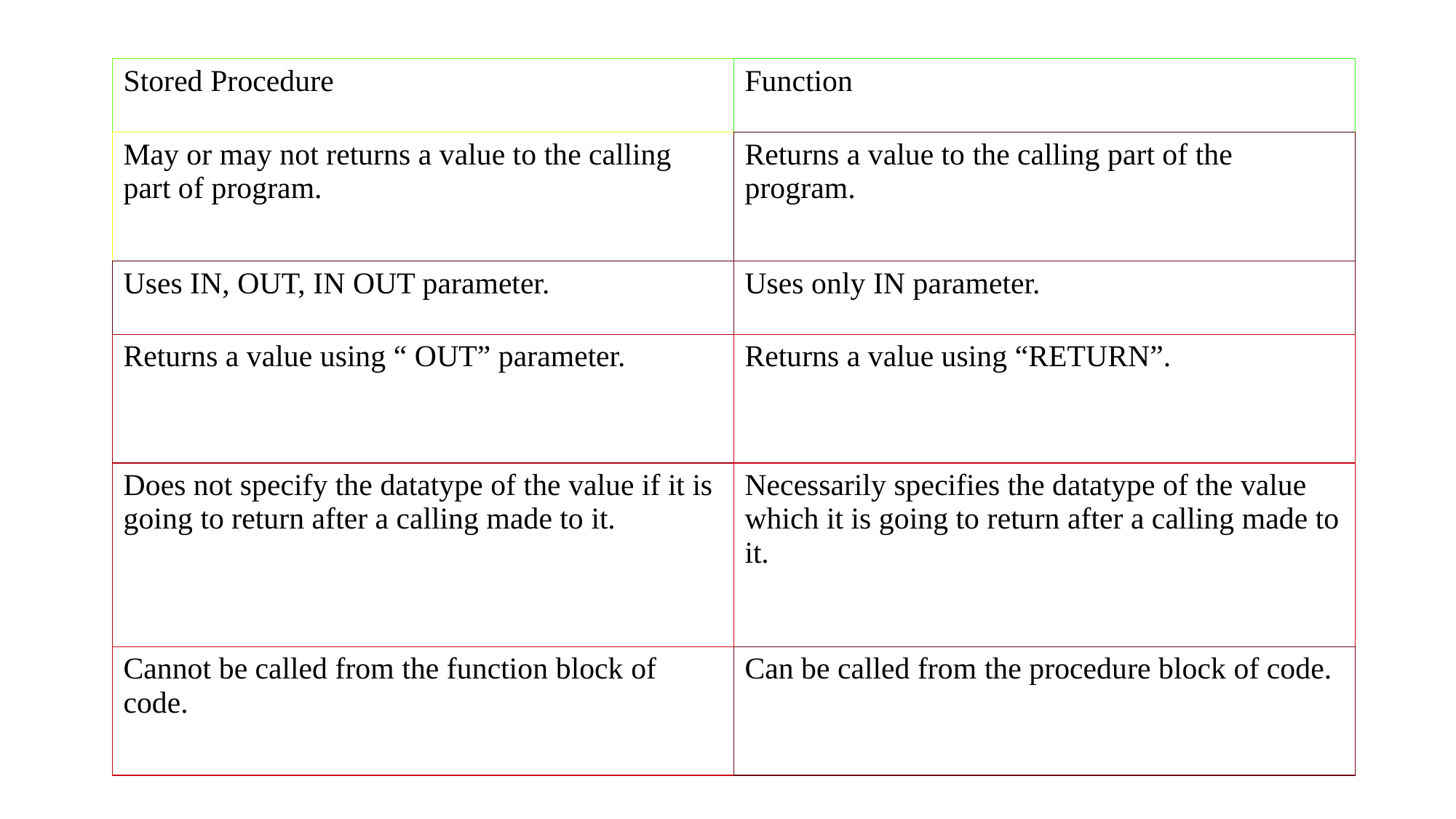

| Stored Procedure | Function |
| --- | --- |
| May or may not returns a value to the calling part of program. | Returns a value to the calling part of the program. |
| Uses IN, OUT, IN OUT parameter. | Uses only IN parameter. |
| Returns a value using “ OUT” parameter. | Returns a value using “RETURN”. |
| Does not specify the datatype of the value if it is going to return after a calling made to it. | Necessarily specifies the datatype of the value which it is going to return after a calling made to it. |
| Cannot be called from the function block of code. | Can be called from the procedure block of code. |